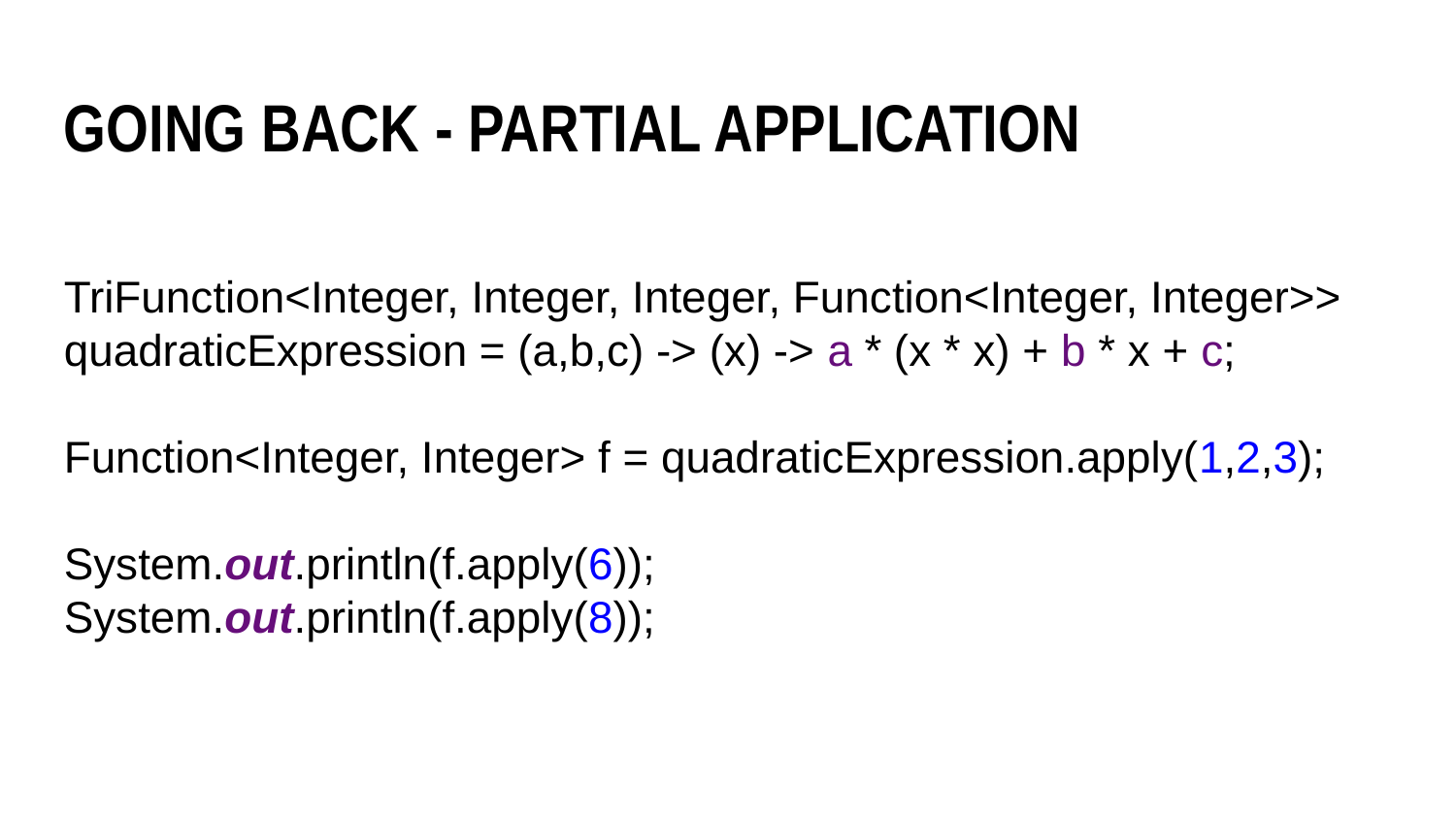

Going back - Partial Application
TriFunction<Integer, Integer, Integer, Function<Integer, Integer>> quadraticExpression = (a,b,c) -> (x) -> a * (x * x) + b * x + c;

Function<Integer, Integer> f = quadraticExpression.apply(1,2,3);

System.out.println(f.apply(6));
System.out.println(f.apply(8));